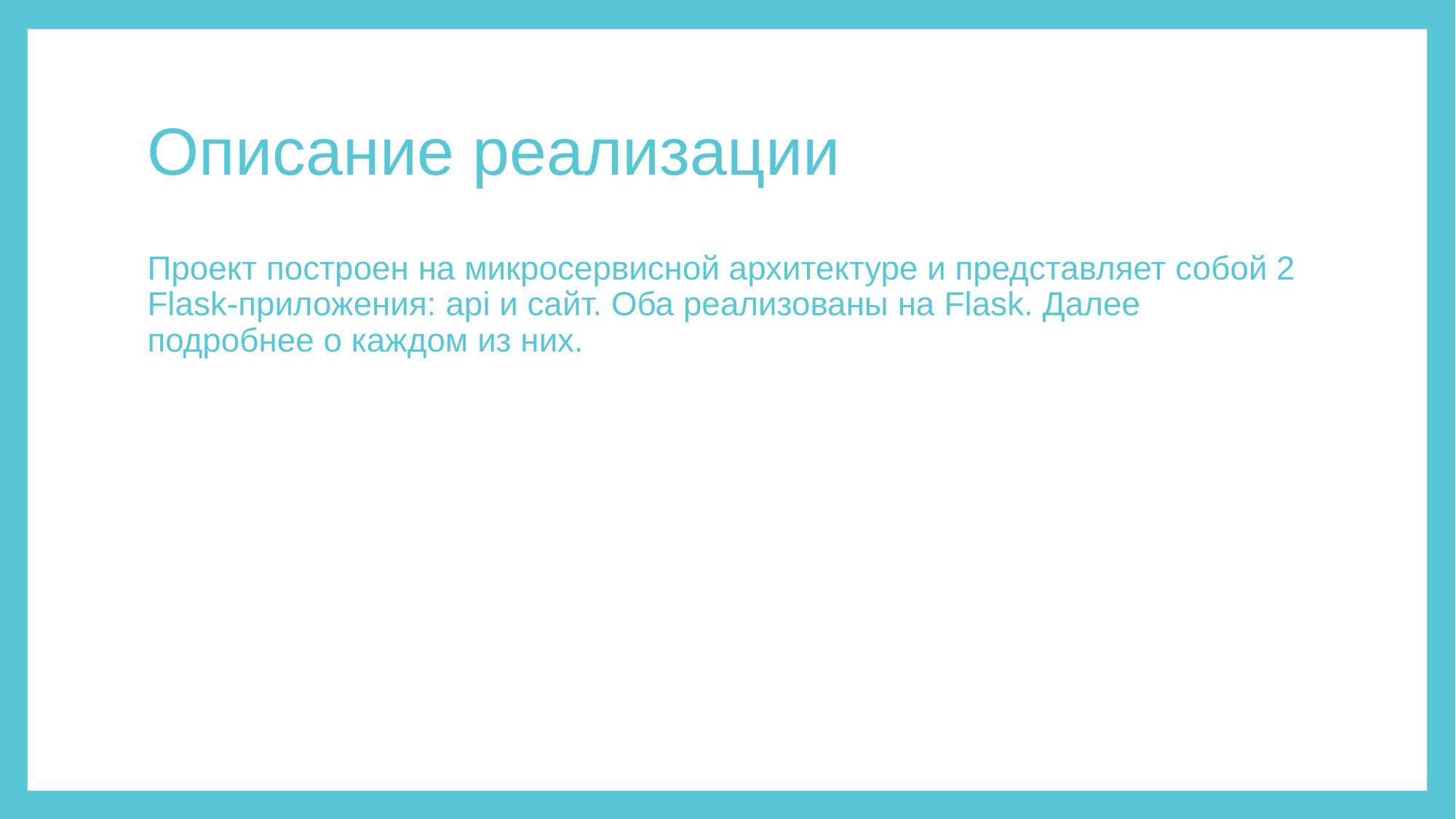

# Описание реализации
Проект построен на микросервисной архитектуре и представляет собой 2 Flask-приложения: api и сайт. Оба реализованы на Flask. Далее подробнее о каждом из них.